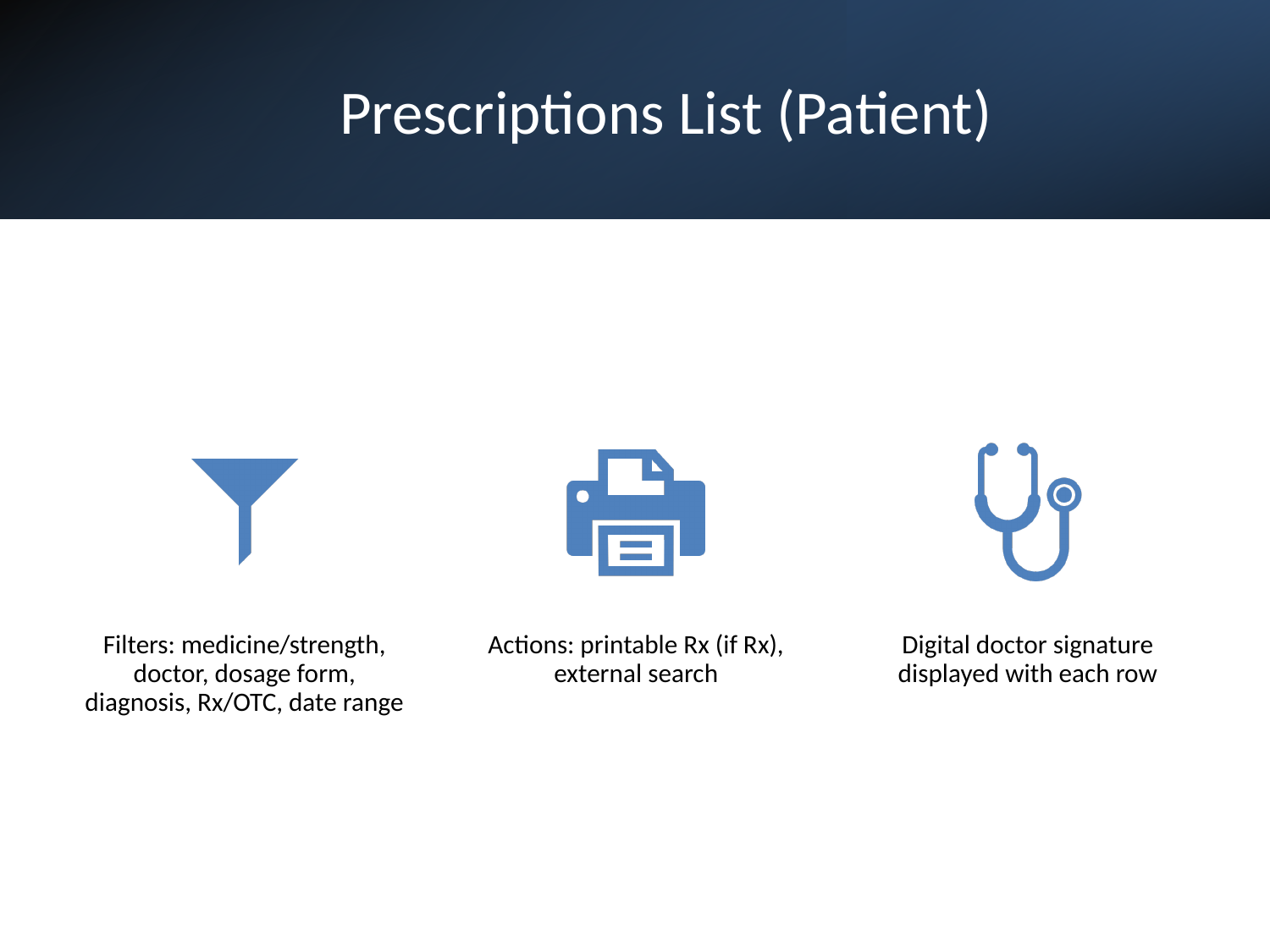

# Prescriptions List (Patient)
Filters: medicine/strength, doctor, dosage form, diagnosis, Rx/OTC, date range
Actions: printable Rx (if Rx), external search
Digital doctor signature displayed with each row